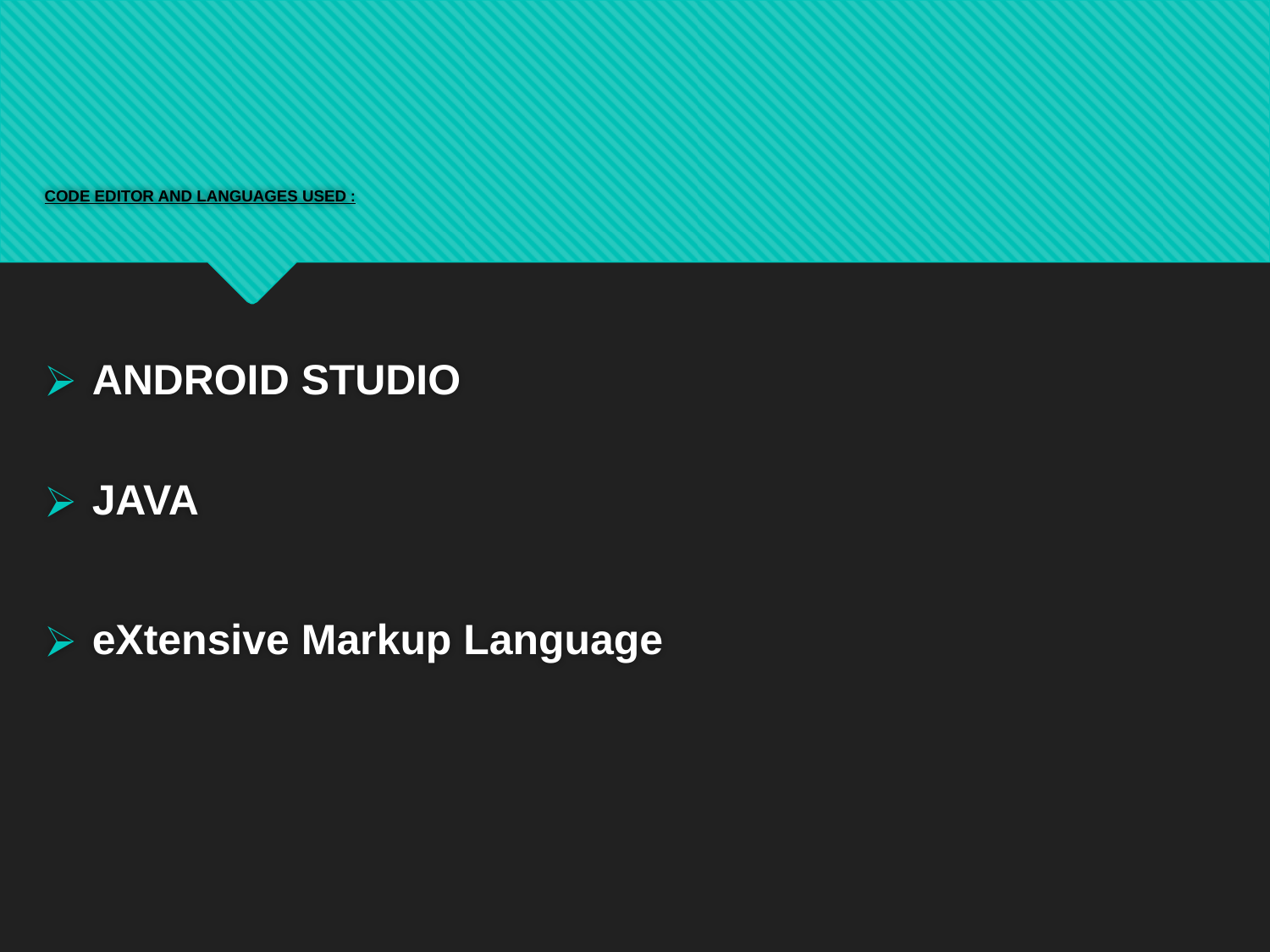

# CODE EDITOR AND LANGUAGES USED :
ANDROID STUDIO

JAVA

eXtensive Markup Language